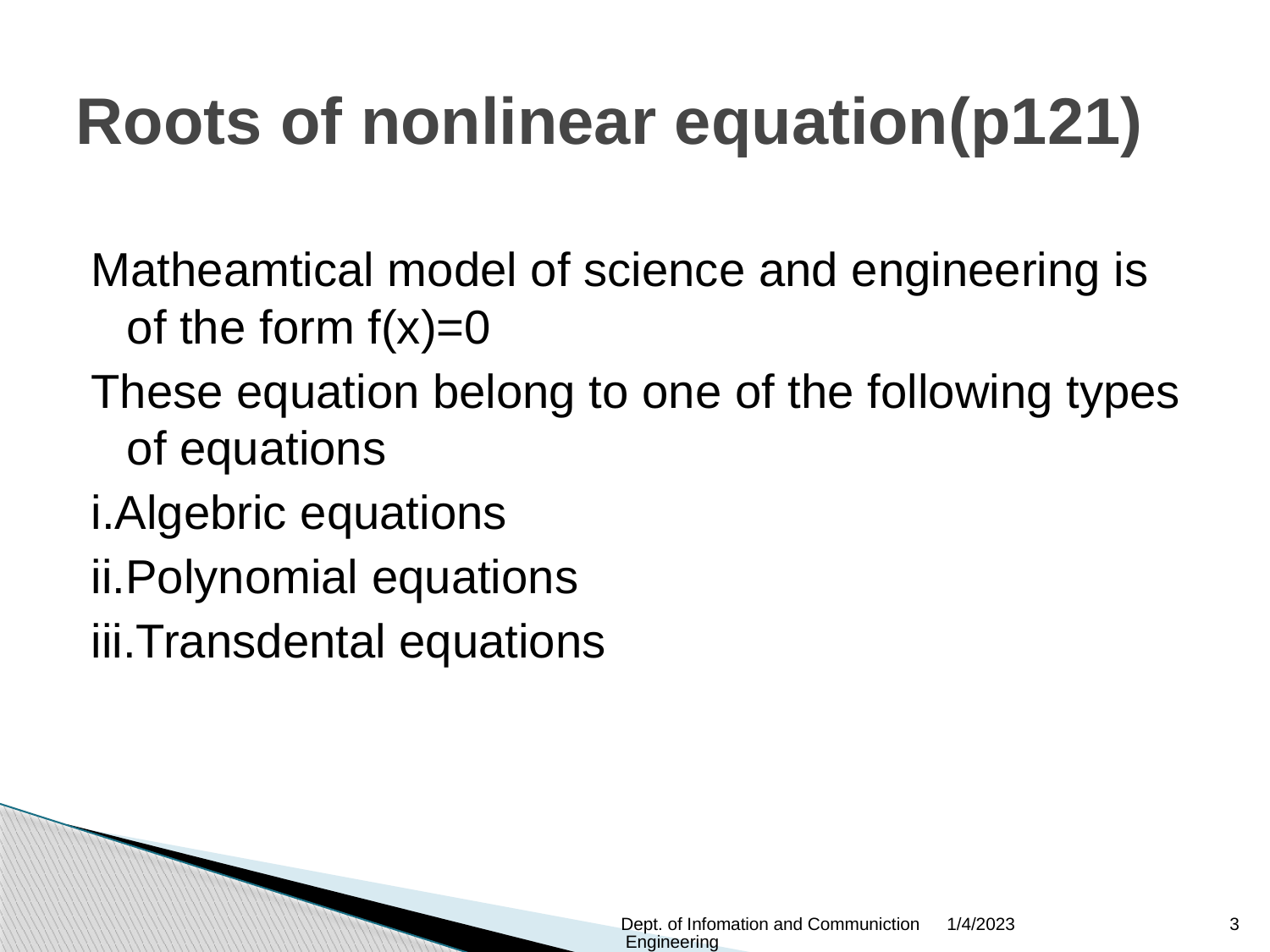

# Roots of nonlinear equation(p121)
Matheamtical model of science and engineering is of the form f(x)=0
These equation belong to one of the following types of equations
i.Algebric equations
ii.Polynomial equations
iii.Transdental equations
Dept. of Infomation and Communiction Engineering
1/4/2023
3